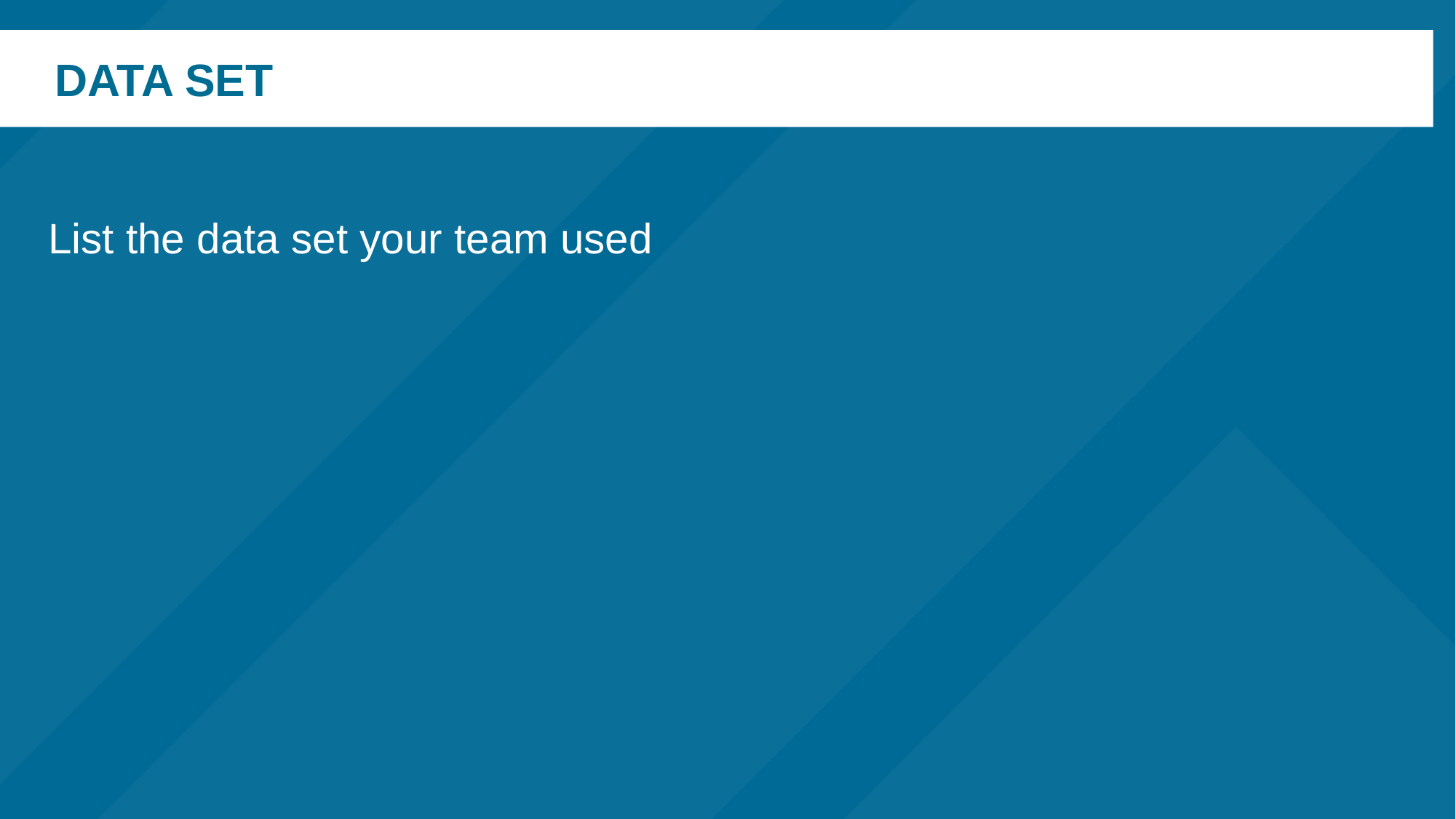

# Data set
List the data set your team used